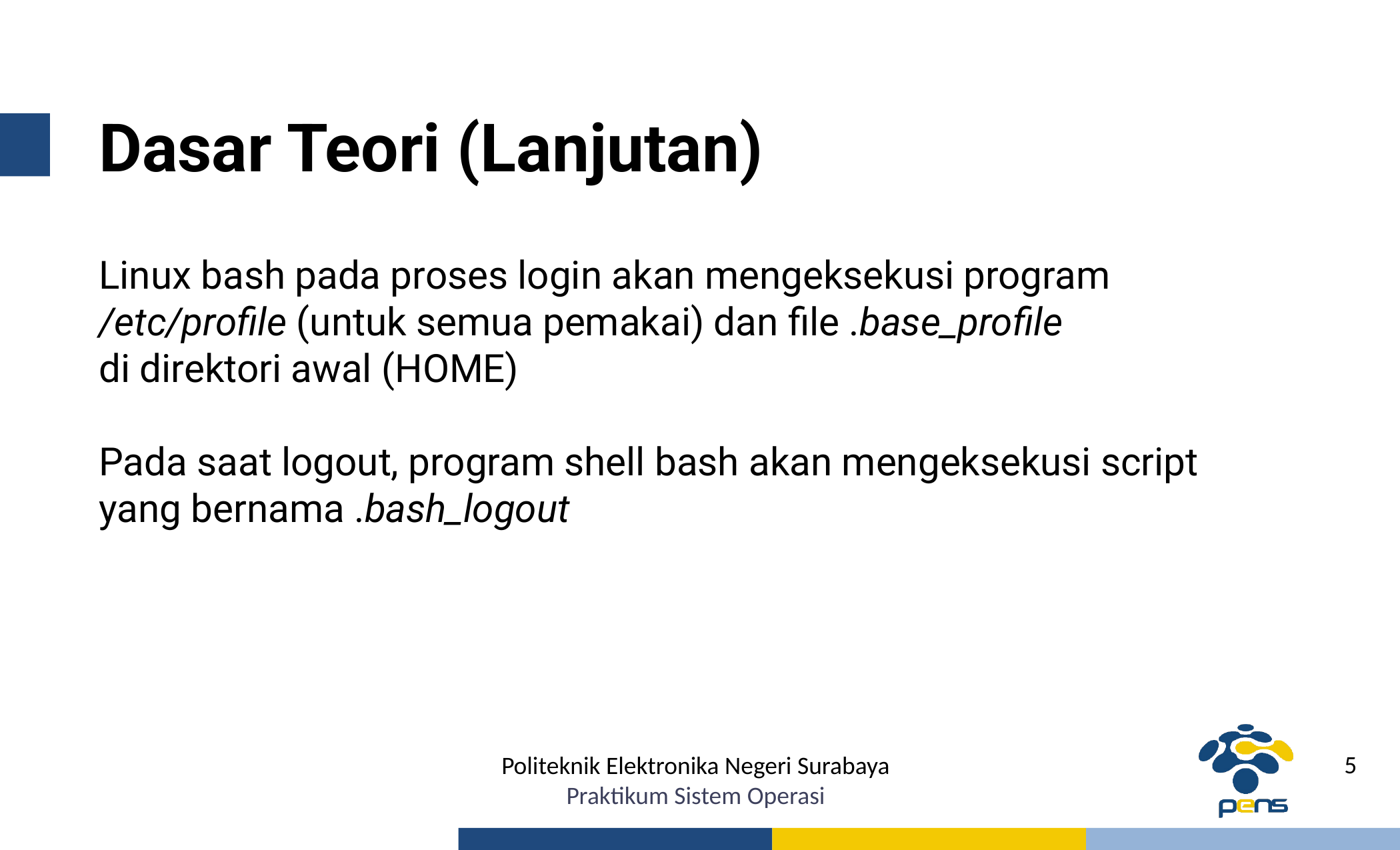

# Dasar Teori (Lanjutan)
Linux bash pada proses login akan mengeksekusi program /etc/profile (untuk semua pemakai) dan file .base_profile
di direktori awal (HOME)

Pada saat logout, program shell bash akan mengeksekusi script yang bernama .bash_logout

Politeknik Elektronika Negeri Surabaya
Praktikum Sistem Operasi